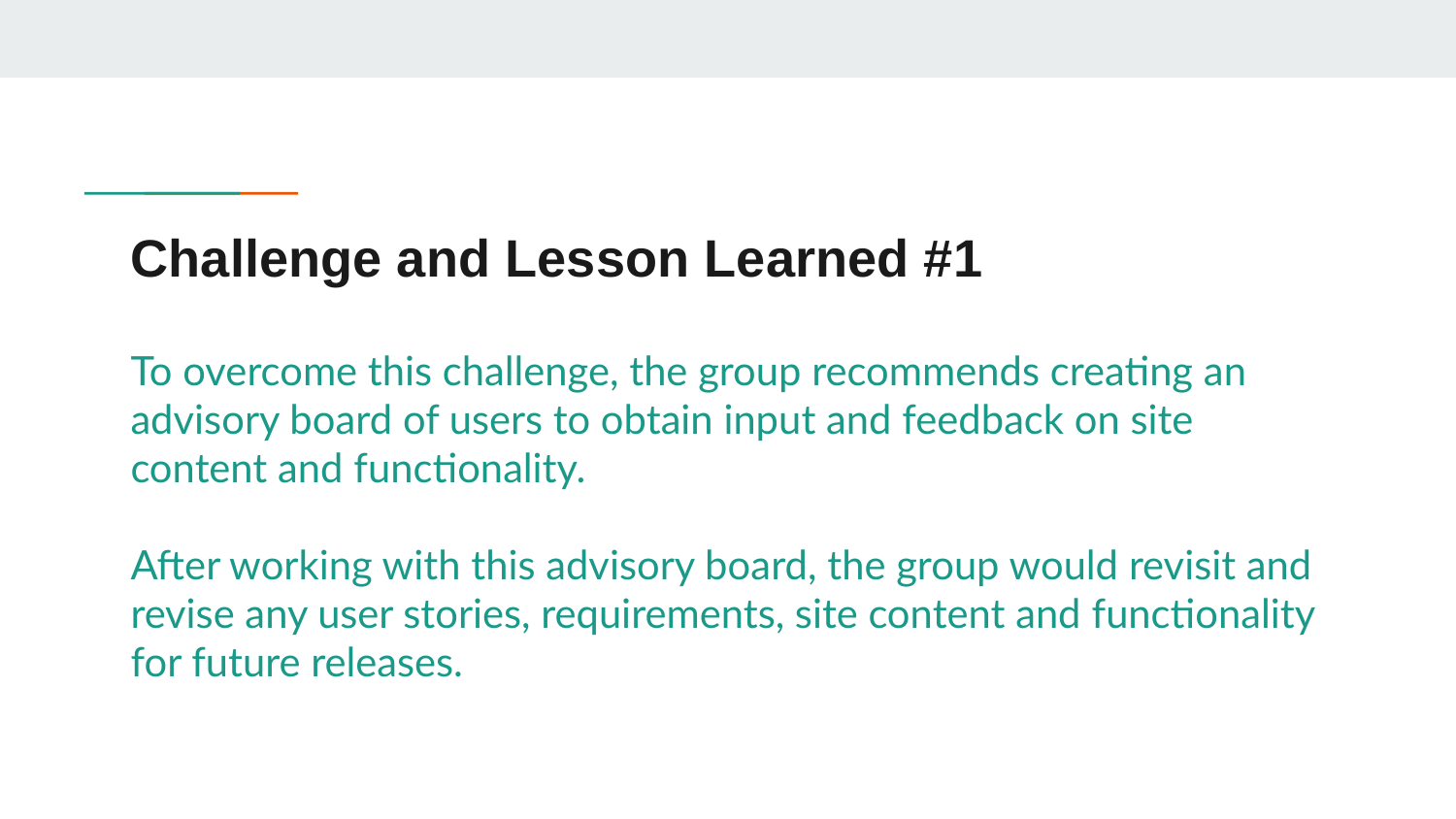

# Challenge and Lesson Learned #1
To overcome this challenge, the group recommends creating an advisory board of users to obtain input and feedback on site content and functionality.

After working with this advisory board, the group would revisit and revise any user stories, requirements, site content and functionality for future releases.